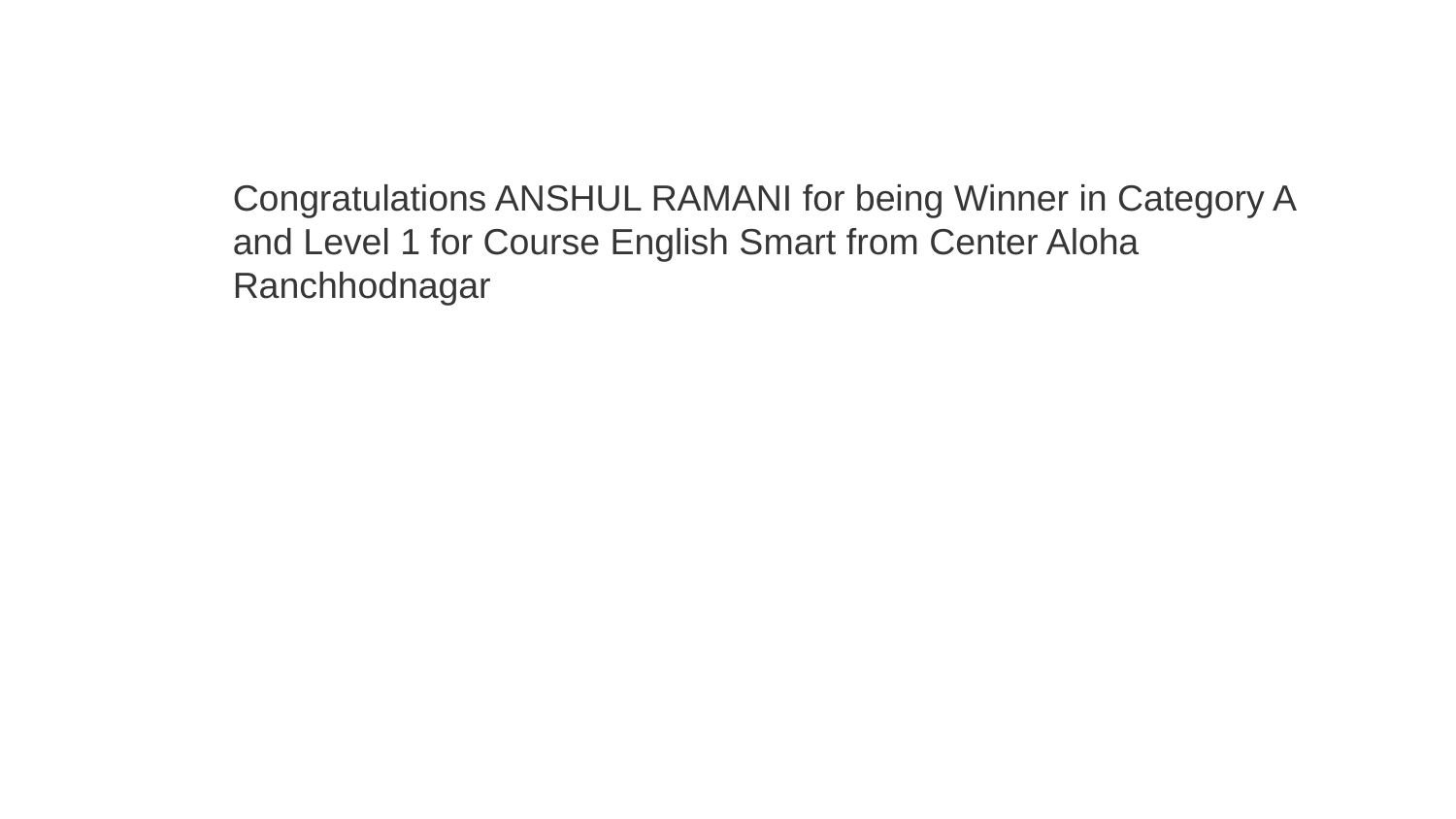

Congratulations ANSHUL RAMANI for being Winner in Category A and Level 1 for Course English Smart from Center Aloha Ranchhodnagar